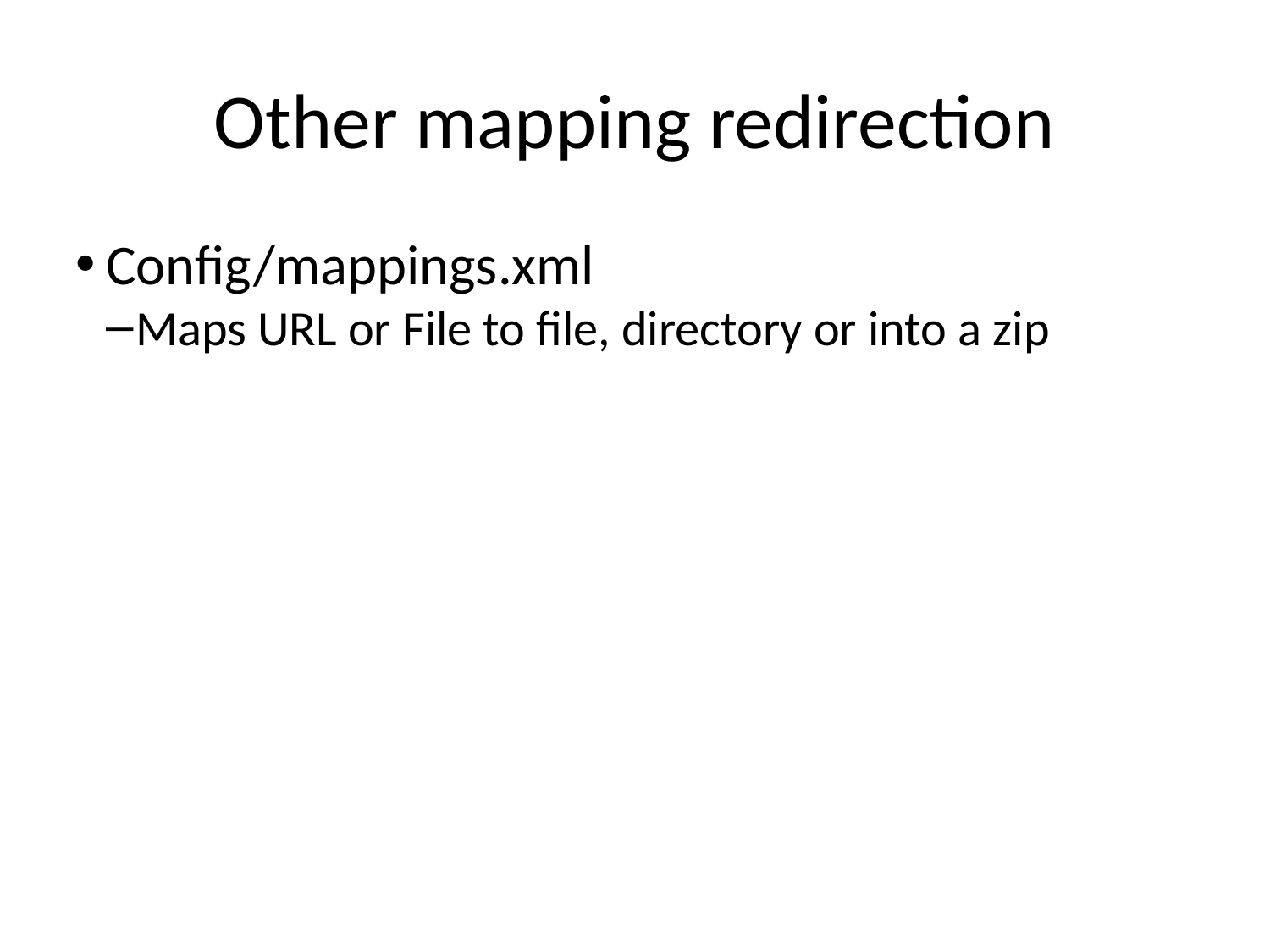

Other mapping redirection
Config/mappings.xml
Maps URL or File to file, directory or into a zip